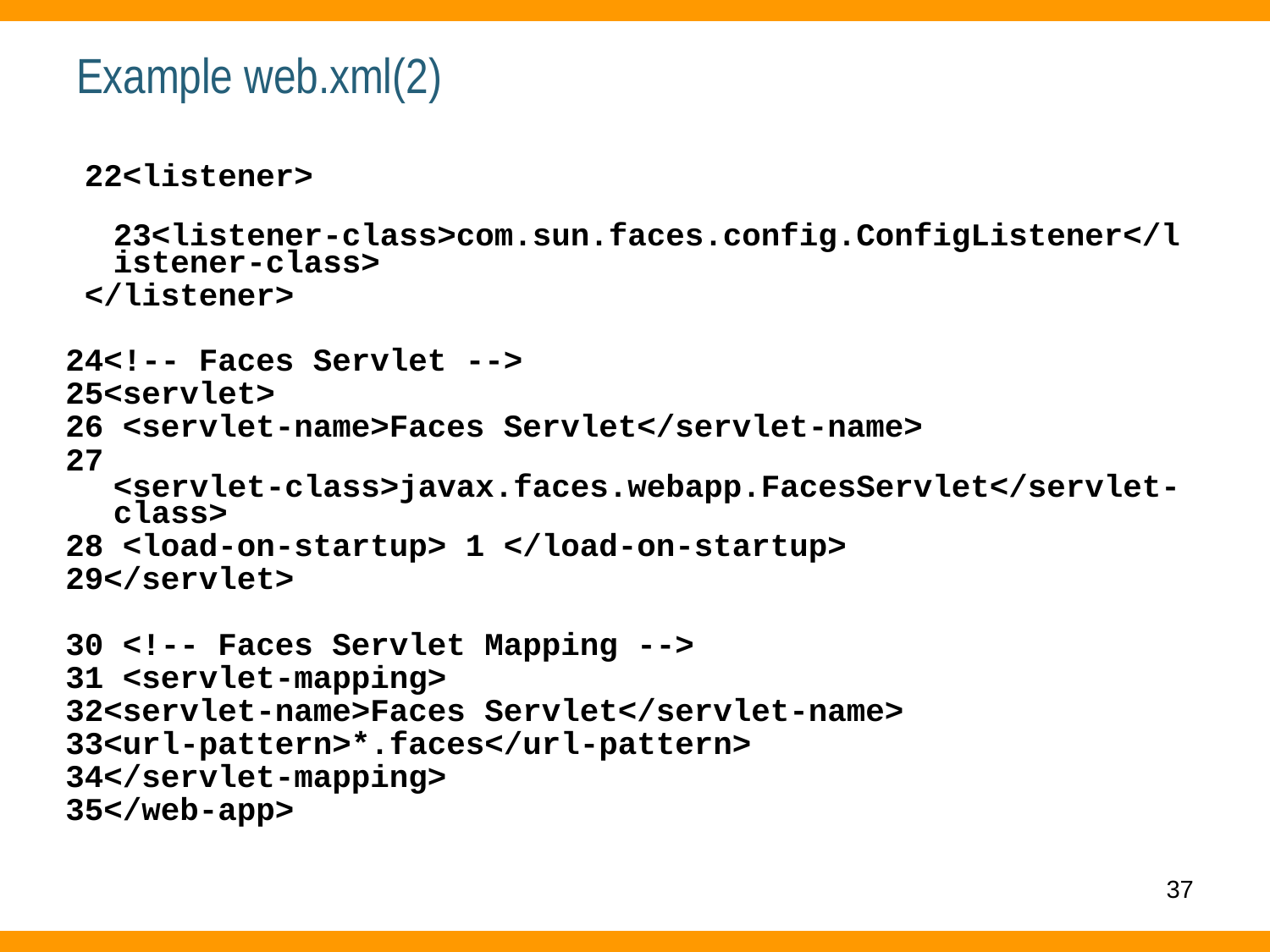

# Example web.xml(2)
 22<listener>
 23<listener-class>com.sun.faces.config.ConfigListener</listener-class>
 </listener>

24<!-- Faces Servlet -->
25<servlet>
26 <servlet-name>Faces Servlet</servlet-name>
27 <servlet-class>javax.faces.webapp.FacesServlet</servlet-class>
28 <load-on-startup> 1 </load-on-startup>
29</servlet>

30 <!-- Faces Servlet Mapping -->
31 <servlet-mapping>
32<servlet-name>Faces Servlet</servlet-name>
33<url-pattern>*.faces</url-pattern>
34</servlet-mapping>
35</web-app>
37